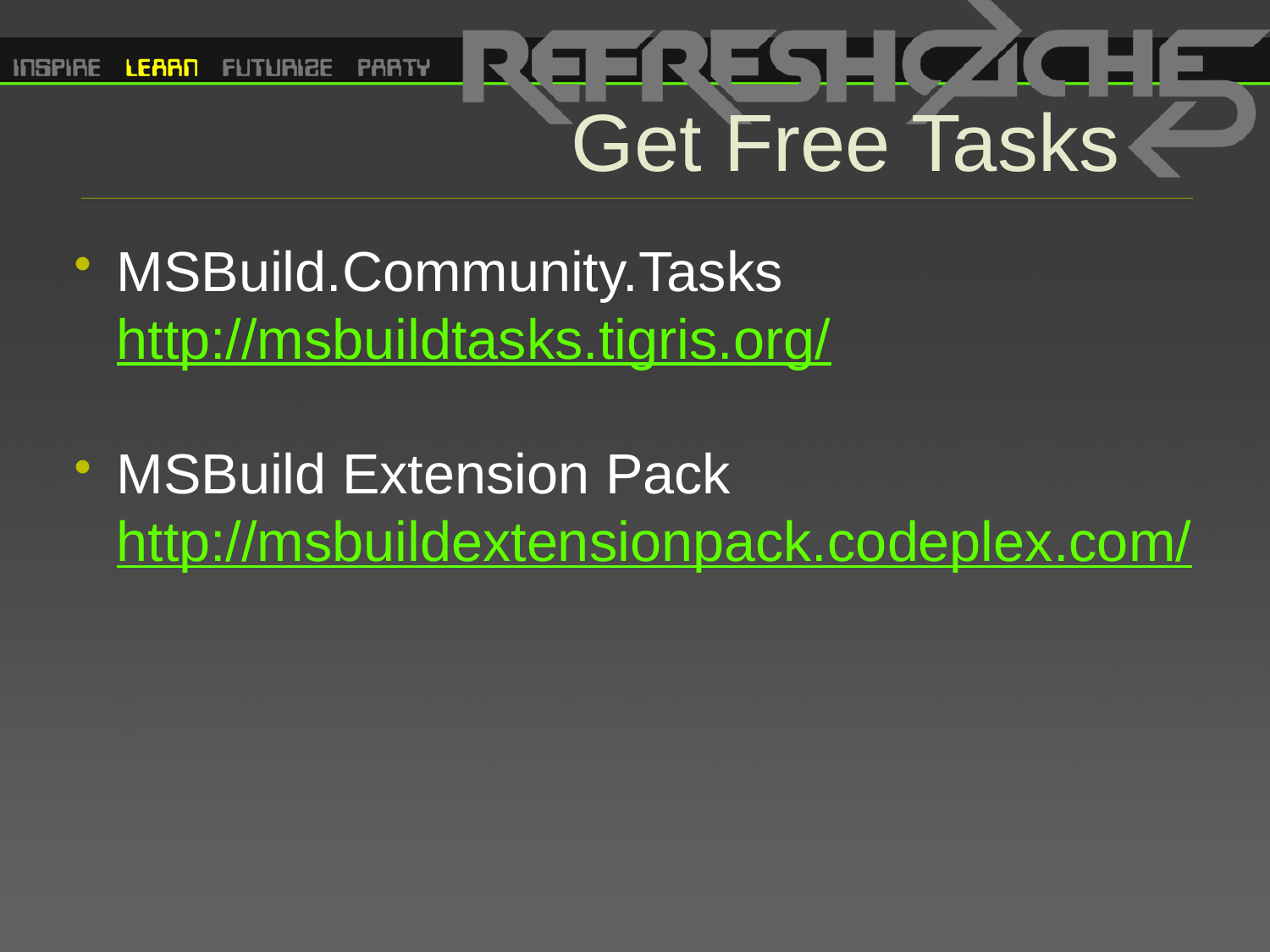

# Get Free Tasks
MSBuild.Community.Tasks
http://msbuildtasks.tigris.org/

MSBuild Extension Pack
http://msbuildextensionpack.codeplex.com/